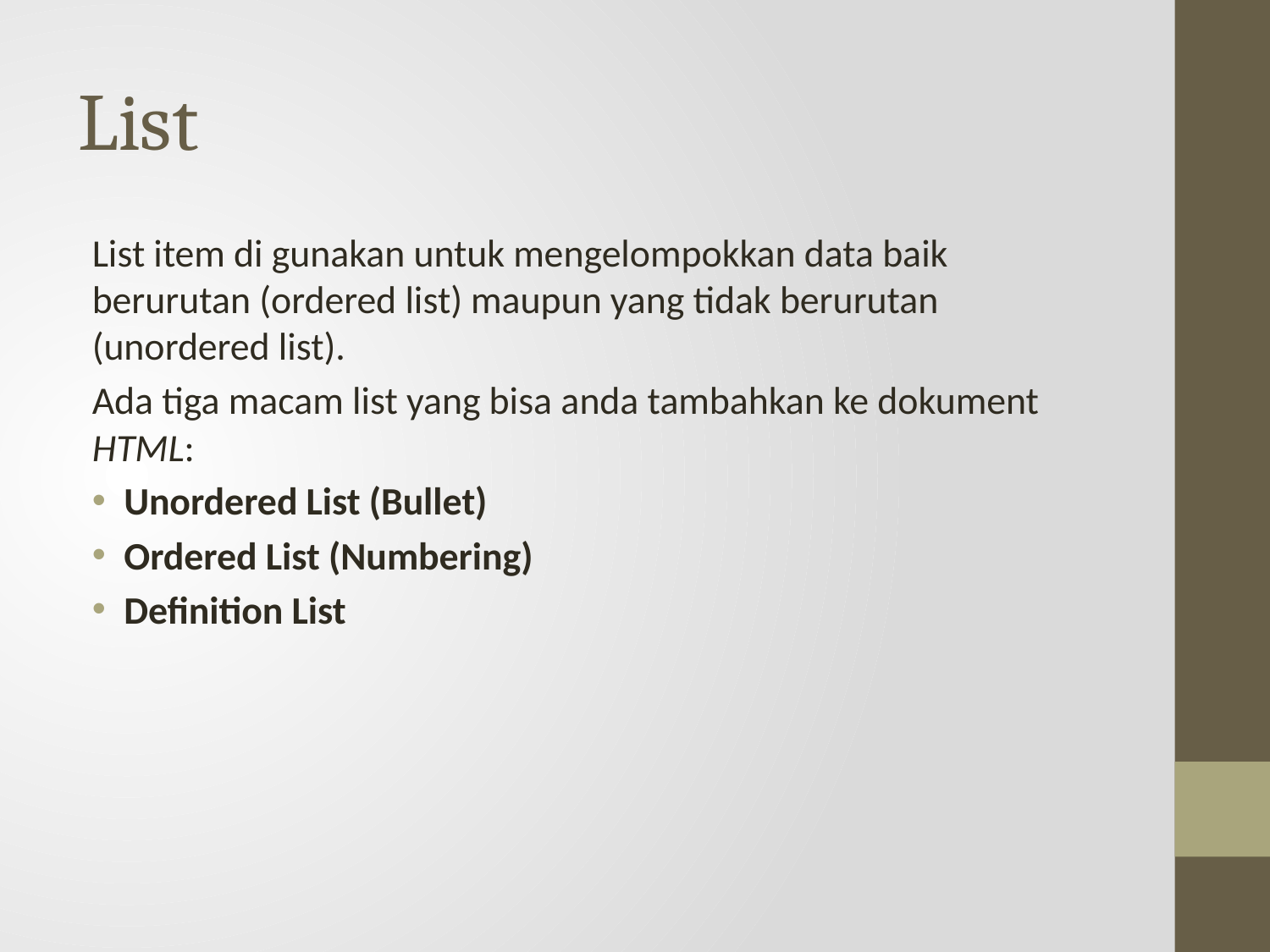

# List
List item di gunakan untuk mengelompokkan data baik berurutan (ordered list) maupun yang tidak berurutan (unordered list).
Ada tiga macam list yang bisa anda tambahkan ke dokument HTML:
Unordered List (Bullet)
Ordered List (Numbering)
Definition List